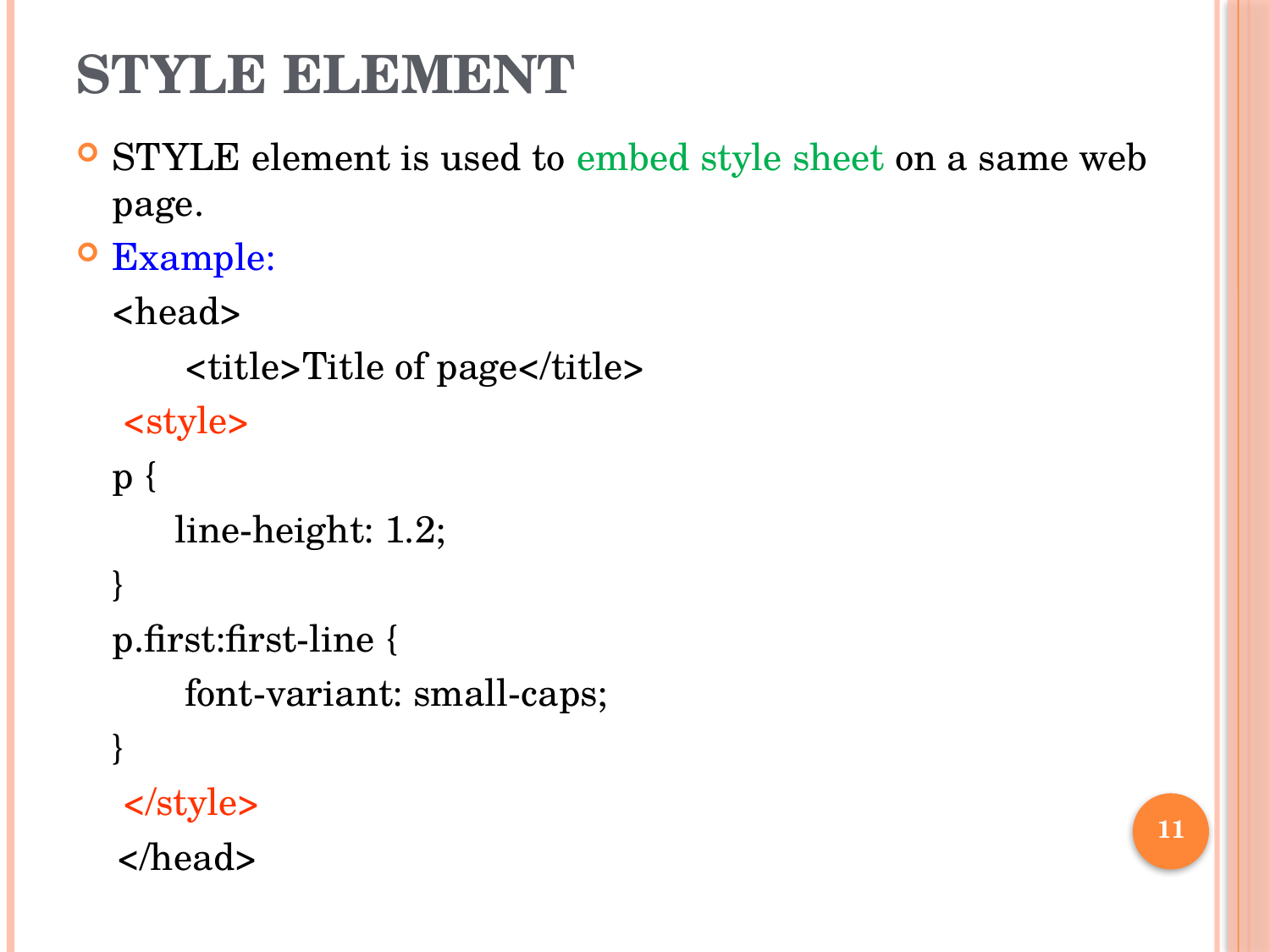

# Style Element
STYLE element is used to embed style sheet on a same web page.
Example:
	<head>
	       <title>Title of page</title>
		 <style>
			p {
			      line-height: 1.2;
			}
			p.first:first-line {
			       font-variant: small-caps;
			}
		 </style>
    </head>
11